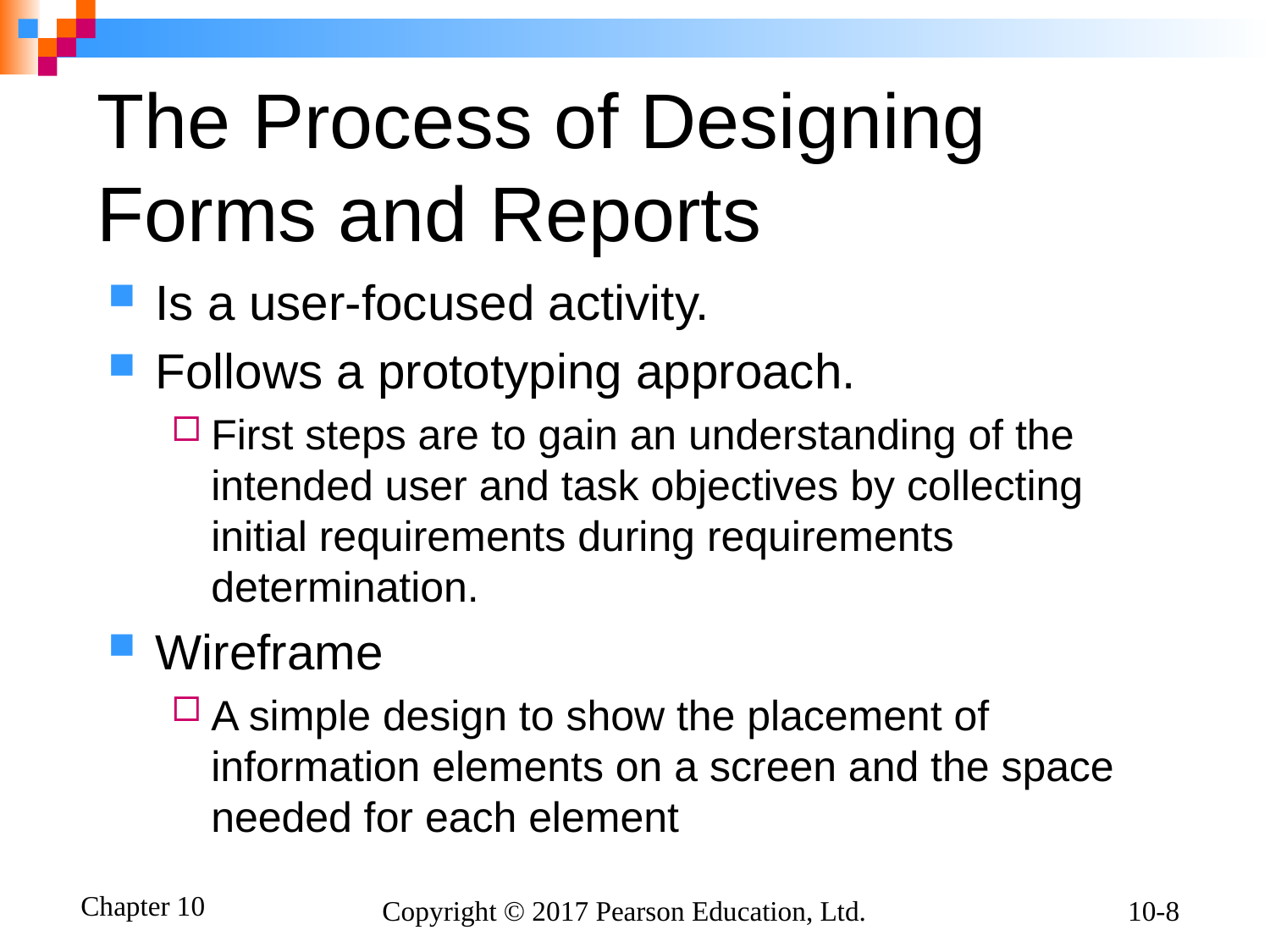

# The Process of Designing Forms and Reports
Is a user-focused activity.
Follows a prototyping approach.
First steps are to gain an understanding of the intended user and task objectives by collecting initial requirements during requirements determination.
Wireframe
A simple design to show the placement of information elements on a screen and the space needed for each element